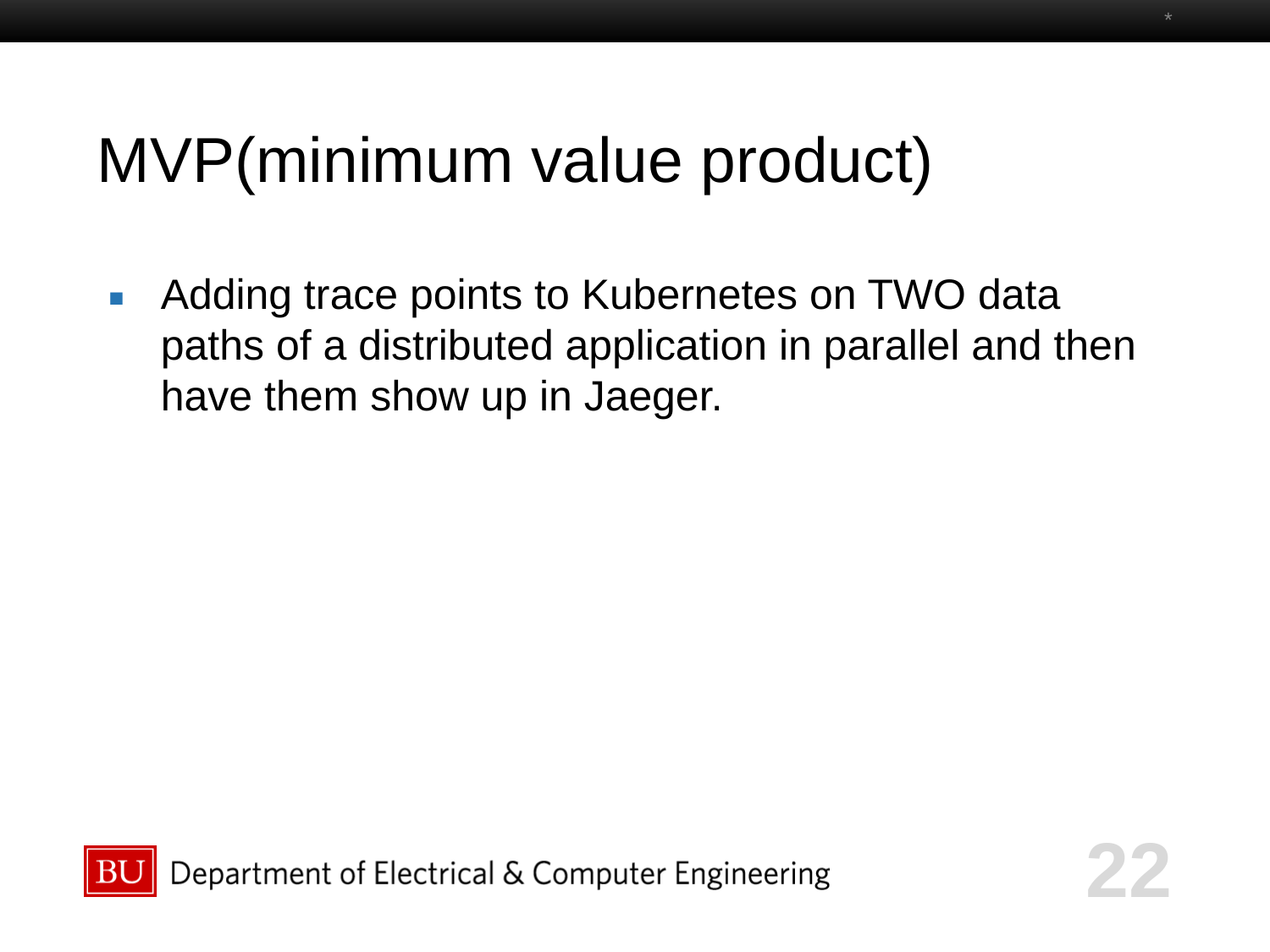

*
# MVP(minimum value product)
Adding trace points to Kubernetes on TWO data paths of a distributed application in parallel and then have them show up in Jaeger.
22